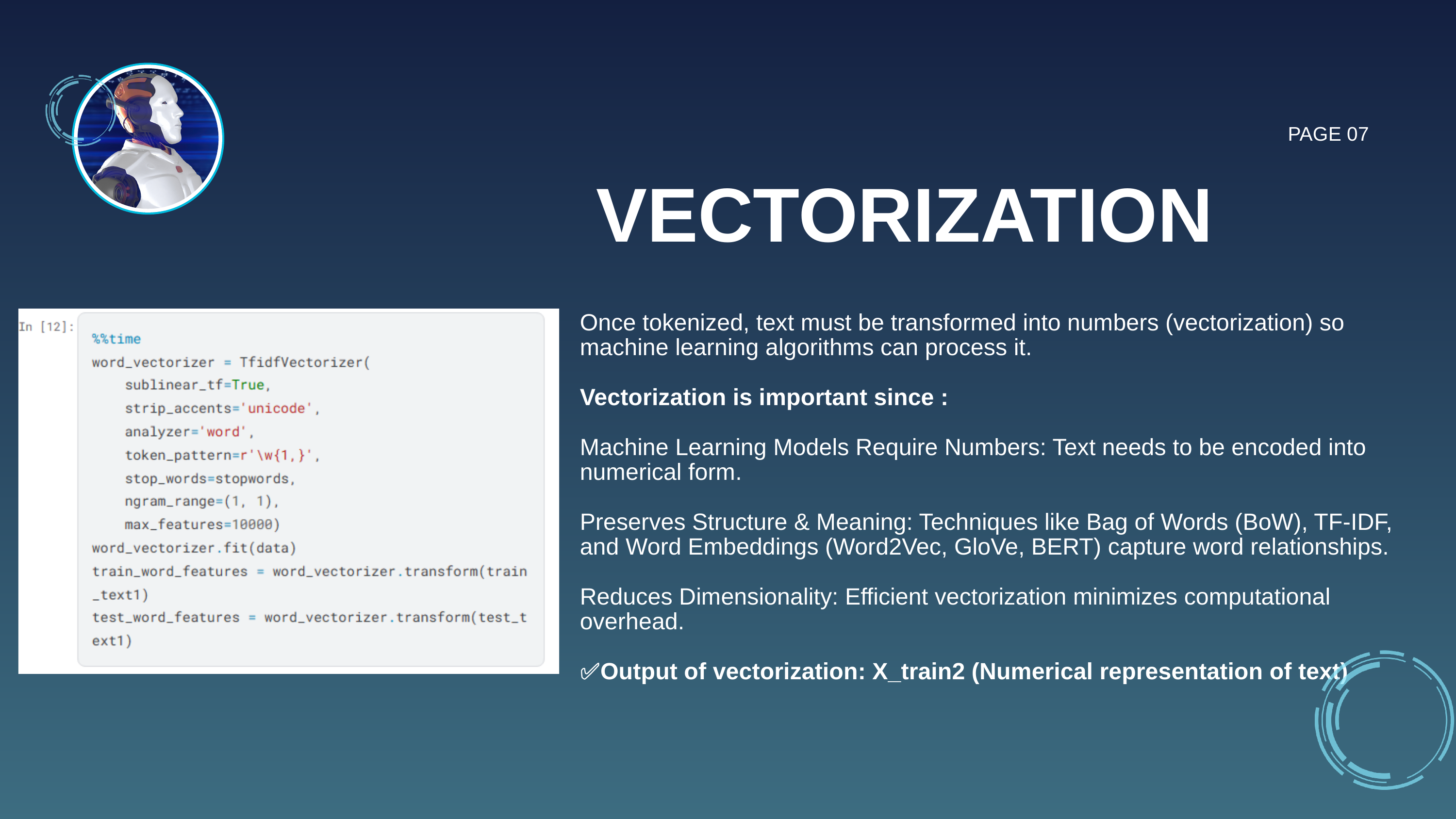

PAGE 07
VECTORIZATION

Once tokenized, text must be transformed into numbers (vectorization) so machine learning algorithms can process it.

Vectorization is important since :

Machine Learning Models Require Numbers: Text needs to be encoded into numerical form.

Preserves Structure & Meaning: Techniques like Bag of Words (BoW), TF-IDF, and Word Embeddings (Word2Vec, GloVe, BERT) capture word relationships.

Reduces Dimensionality: Efficient vectorization minimizes computational overhead.

✅Output of vectorization: X_train2 (Numerical representation of text)